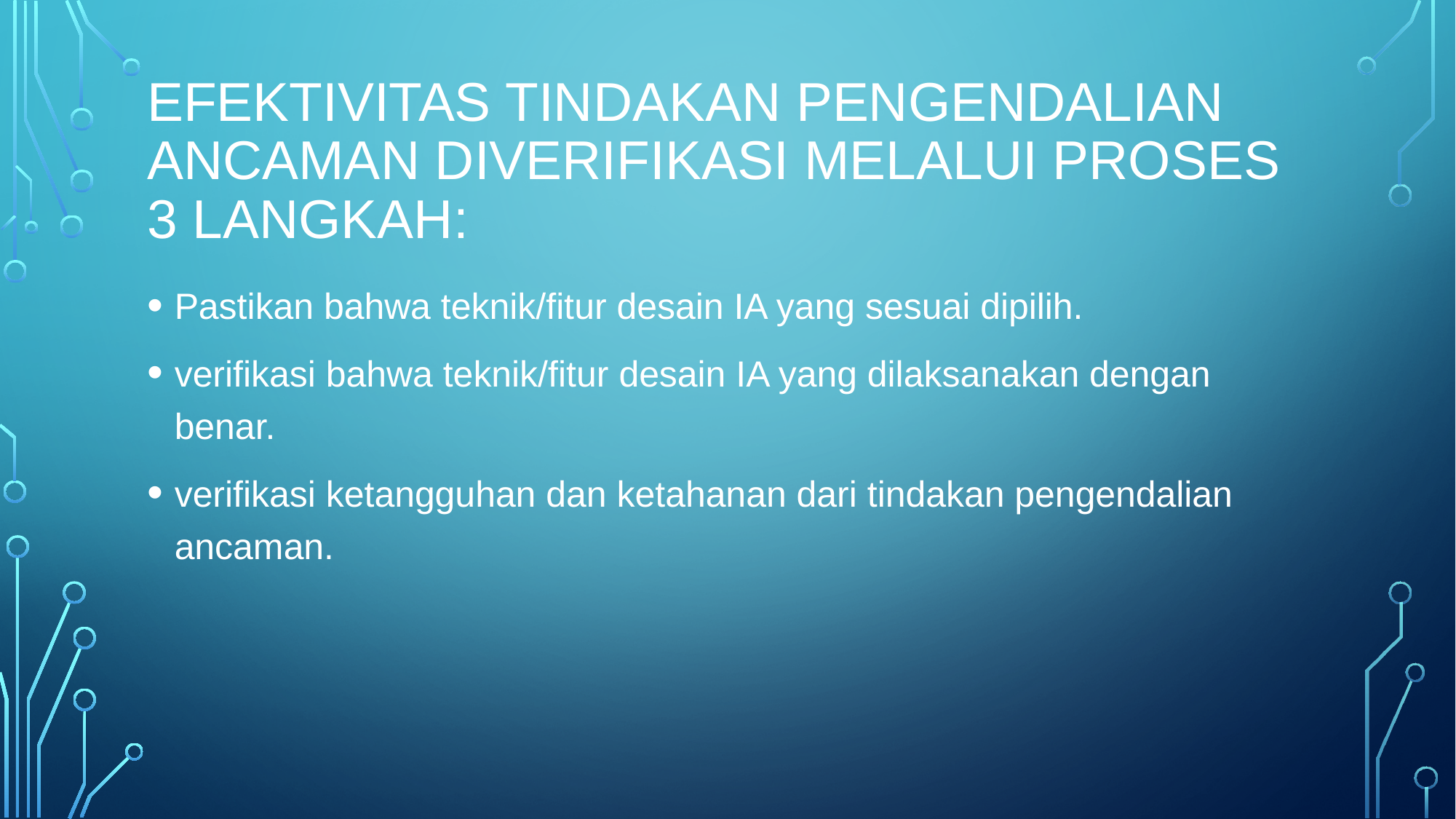

# Efektivitas tindakan pengendalian ancaman diverifikasi melalui proses 3 langkah:
Pastikan bahwa teknik/fitur desain IA yang sesuai dipilih.
verifikasi bahwa teknik/fitur desain IA yang dilaksanakan dengan benar.
verifikasi ketangguhan dan ketahanan dari tindakan pengendalian ancaman.